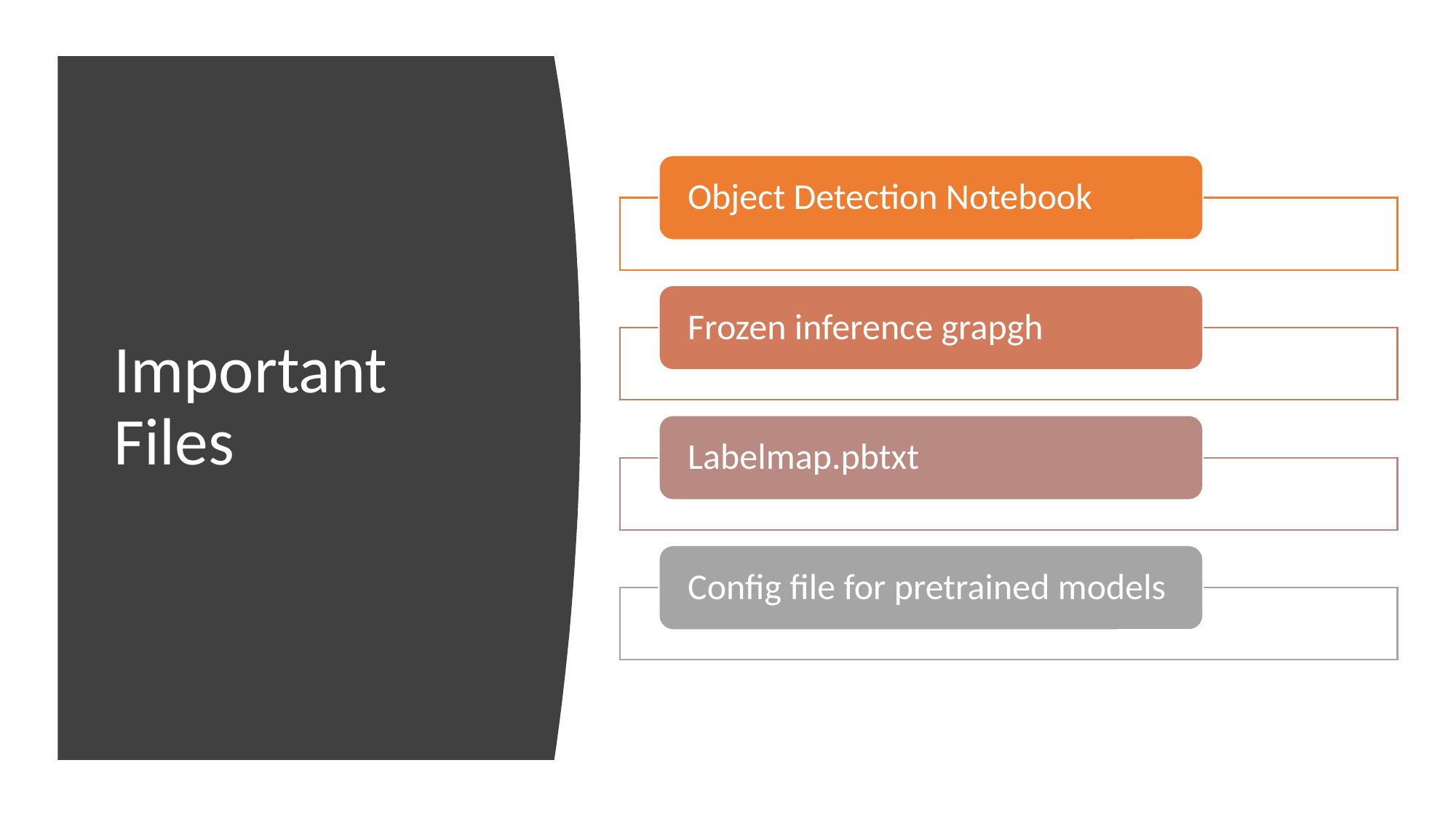

Object Detection Notebook
Frozen inference grapgh
Labelmap.pbtxt
Config file for pretrained models

# Important Files